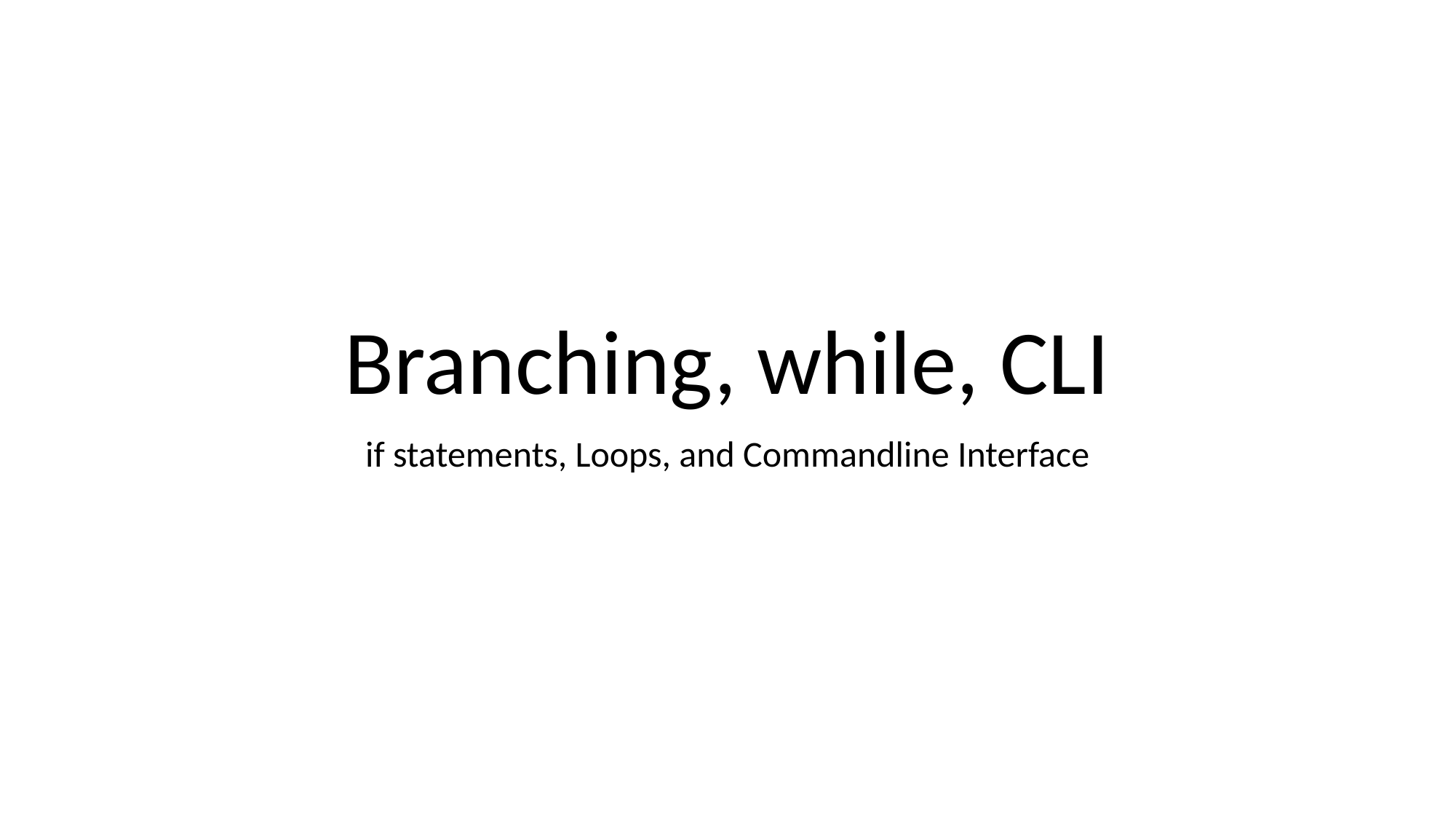

# Branching, while, CLI
if statements, Loops, and Commandline Interface